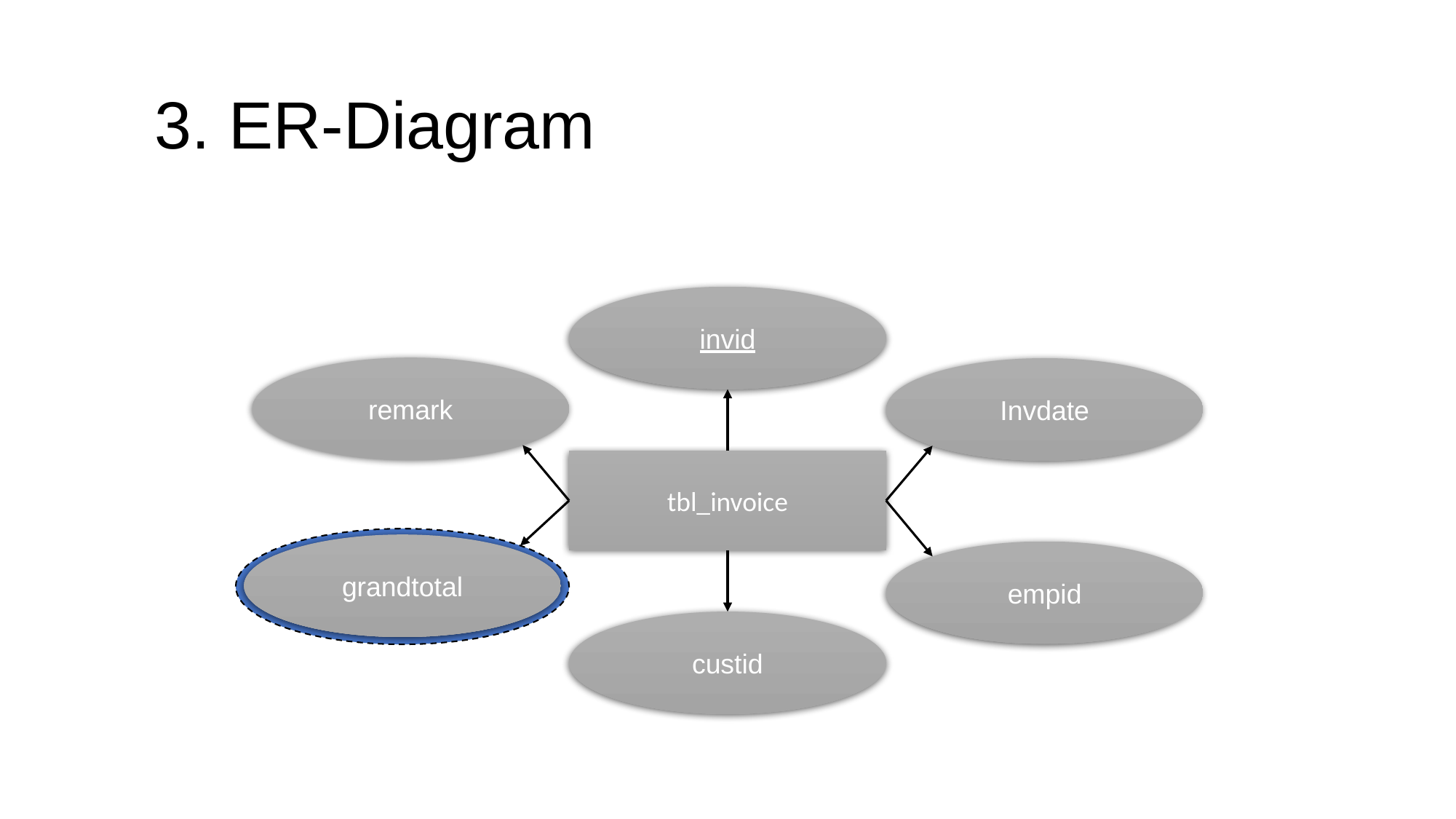

# 3. ER-Diagram
invid
remark
Invdate
tbl_invoice

grandtotal
empid
custid